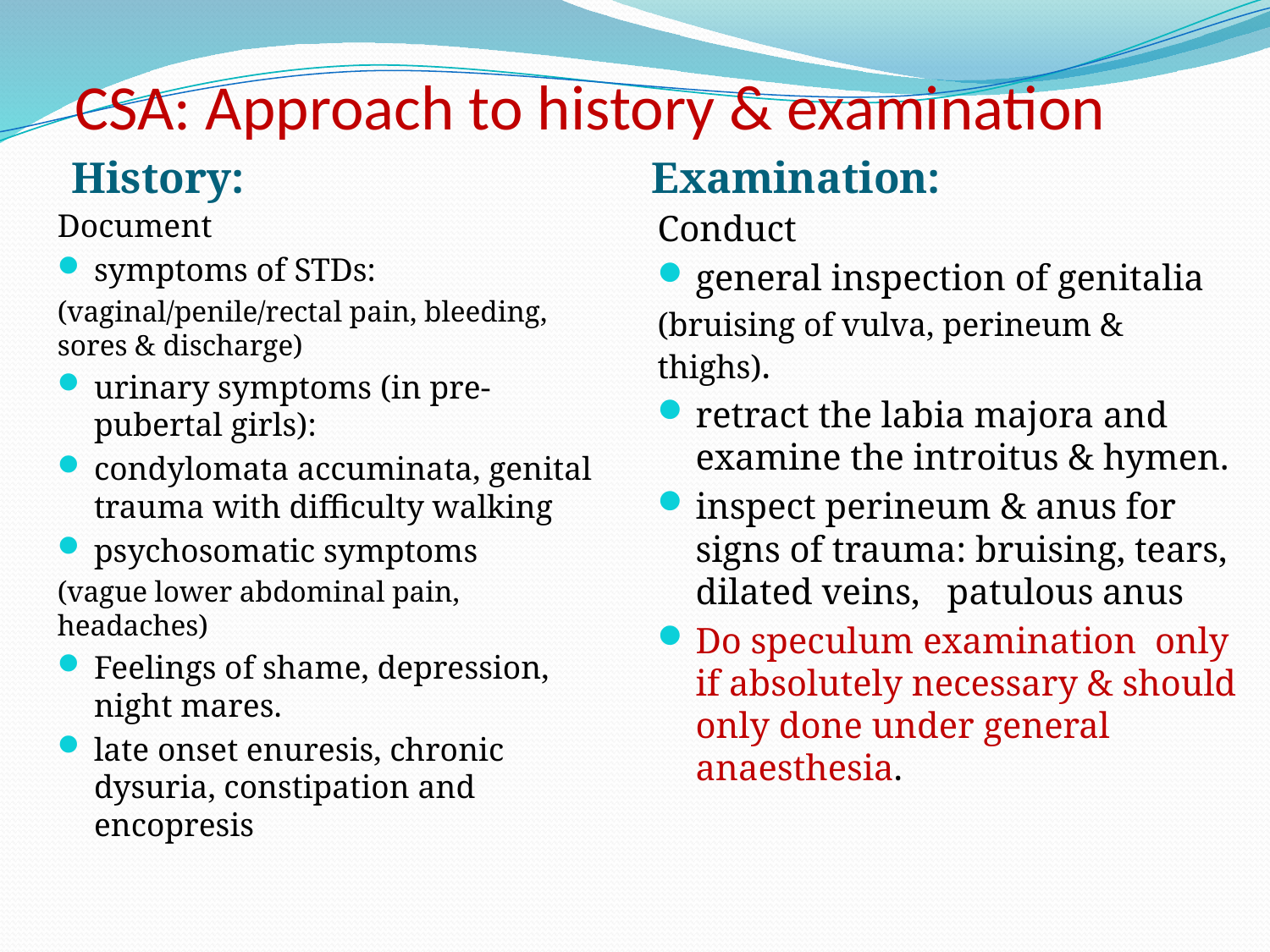

# CSA: Approach to history & examination
History:
Examination:
Document
symptoms of STDs:
(vaginal/penile/rectal pain, bleeding, sores & discharge)
urinary symptoms (in pre-pubertal girls):
condylomata accuminata, genital trauma with difficulty walking
psychosomatic symptoms
(vague lower abdominal pain, headaches)
Feelings of shame, depression, night mares.
late onset enuresis, chronic dysuria, constipation and encopresis

Conduct
general inspection of genitalia
(bruising of vulva, perineum & thighs).
retract the labia majora and examine the introitus & hymen.
inspect perineum & anus for signs of trauma: bruising, tears, dilated veins,   patulous anus
Do speculum examination  only if absolutely necessary & should only done under general anaesthesia.